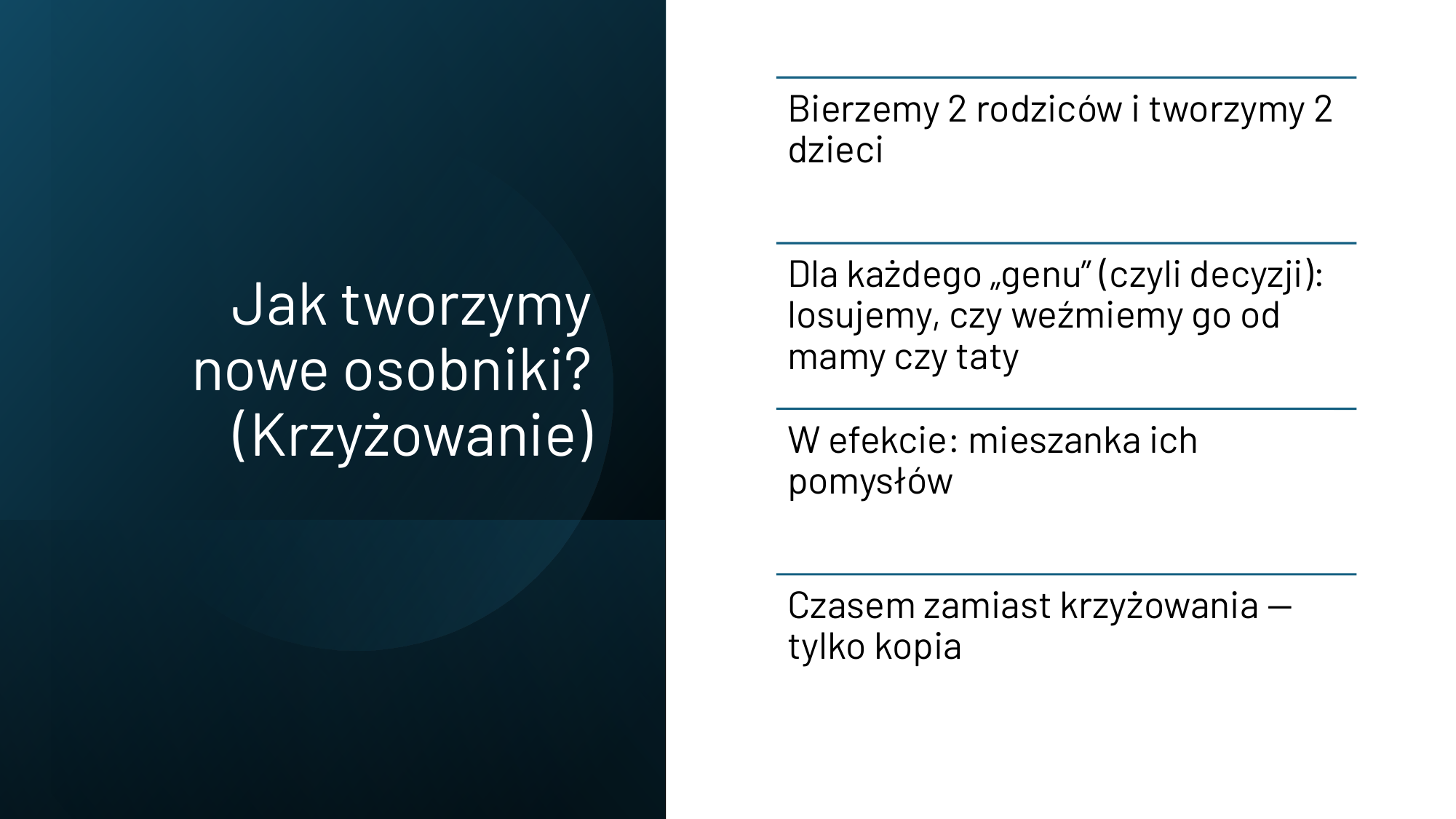

# Jak tworzymy nowe osobniki? (Krzyżowanie)

Bierzemy 2 rodziców i tworzymy 2 dzieci
Dla każdego „genu” (czyli decyzji):
losujemy, czy weźmiemy go od mamy czy taty
W efekcie: mieszanka ich pomysłów
Czasem zamiast krzyżowania — tylko kopia